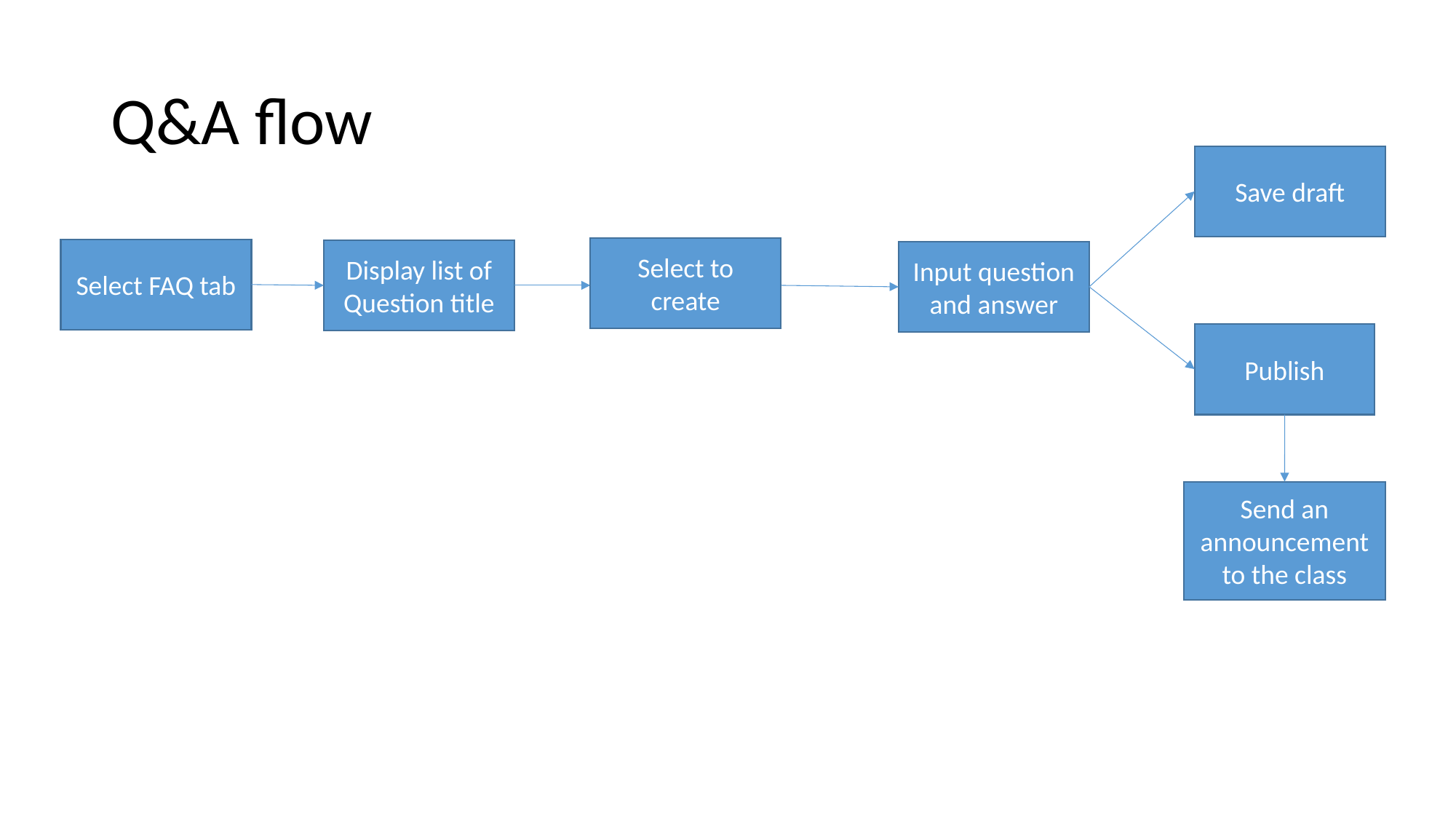

# Q&A flow
Save draft
Select to create
Select FAQ tab
Display list of Question title
Input question and answer
Publish
Send an announcement to the class